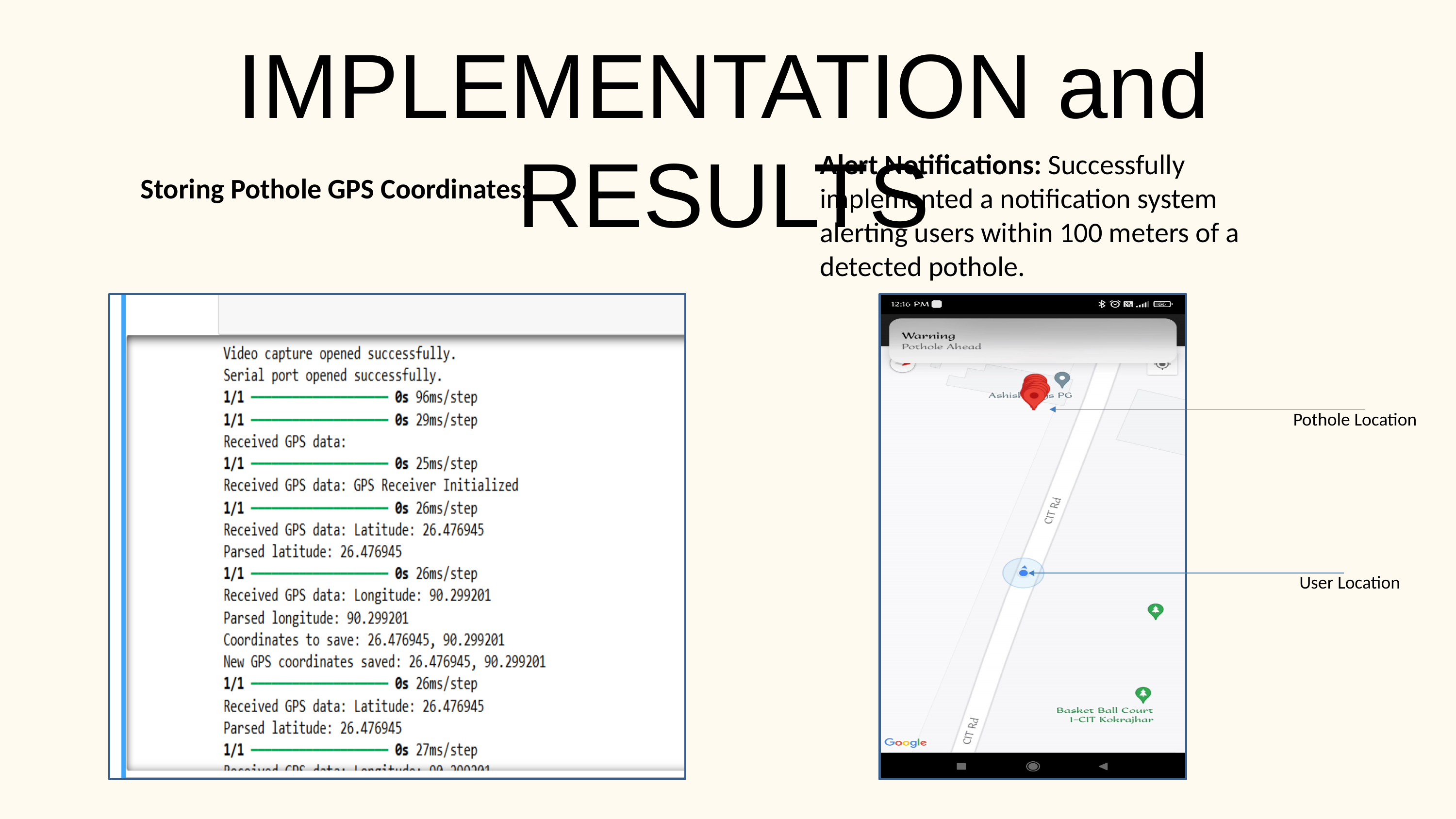

IMPLEMENTATION and RESULTS
Alert Notifications: Successfully implemented a notification system alerting users within 100 meters of a detected pothole.

Storing Pothole GPS Coordinates:

Pothole Location
User Location